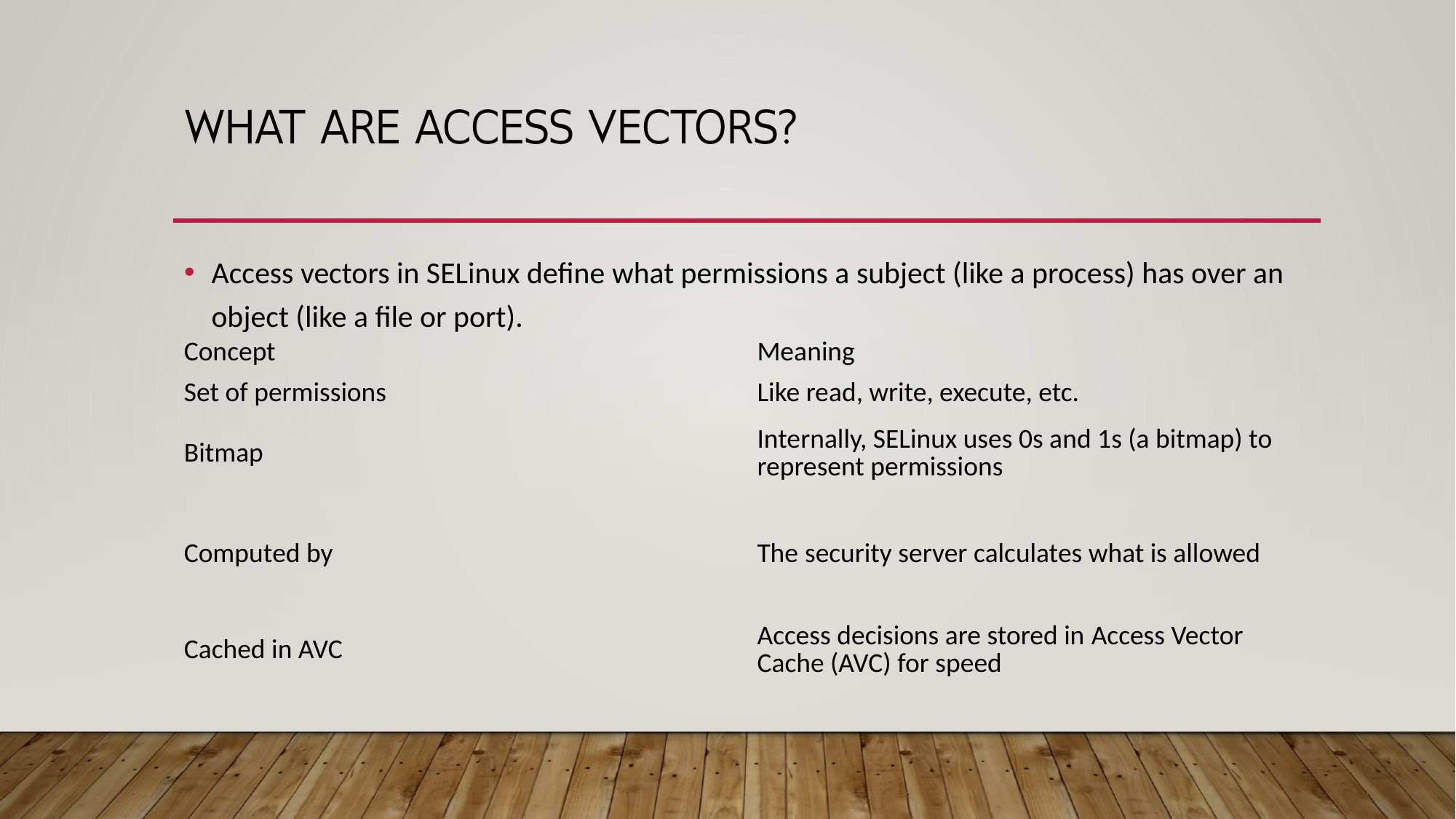

# What Are Access Vectors?
Access vectors in SELinux define what permissions a subject (like a process) has over an object (like a file or port).

| Concept | Meaning |
| --- | --- |
| Set of permissions | Like read, write, execute, etc. |
| Bitmap | Internally, SELinux uses 0s and 1s (a bitmap) to represent permissions |
| Computed by | The security server calculates what is allowed |
| Cached in AVC | Access decisions are stored in Access Vector Cache (AVC) for speed |